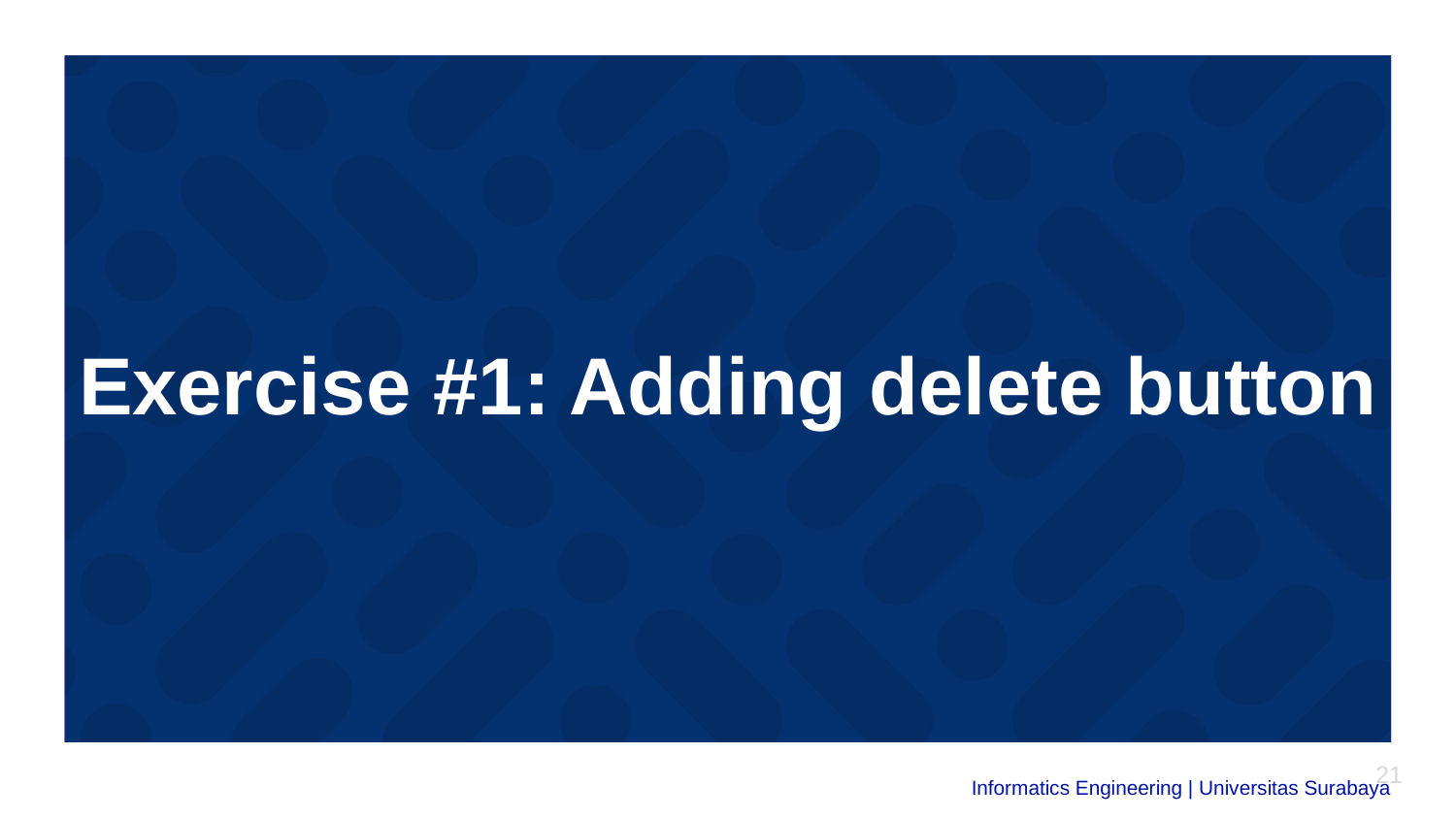

# Exercise #1: Adding delete button
21
Informatics Engineering | Universitas Surabaya